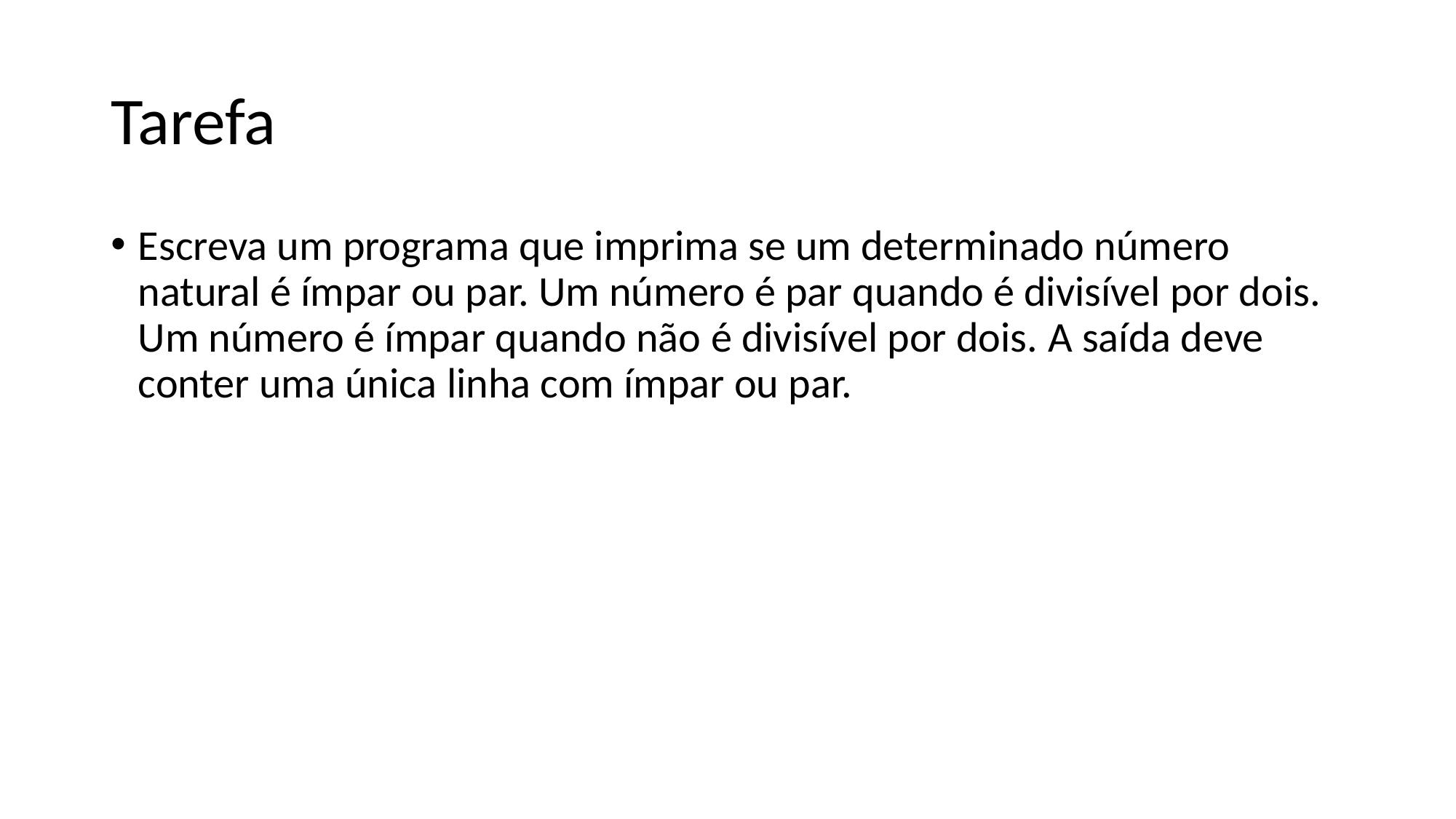

# Tarefa
Escreva um programa que imprima se um determinado número natural é ímpar ou par. Um número é par quando é divisível por dois. Um número é ímpar quando não é divisível por dois. A saída deve conter uma única linha com ímpar ou par.